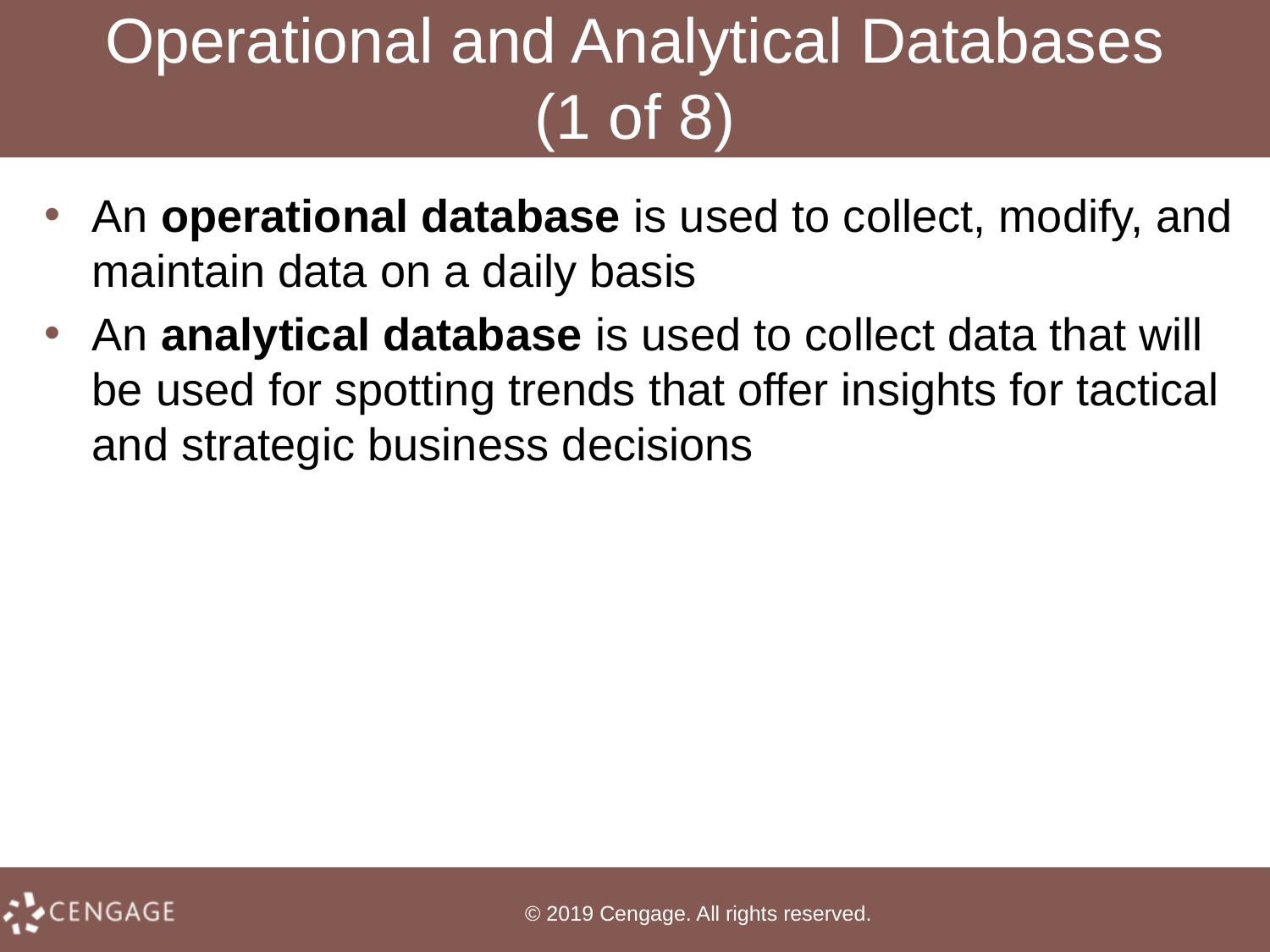

# Operational and Analytical Databases (1 of 8)
An operational database is used to collect, modify, and maintain data on a daily basis
An analytical database is used to collect data that will be used for spotting trends that offer insights for tactical and strategic business decisions